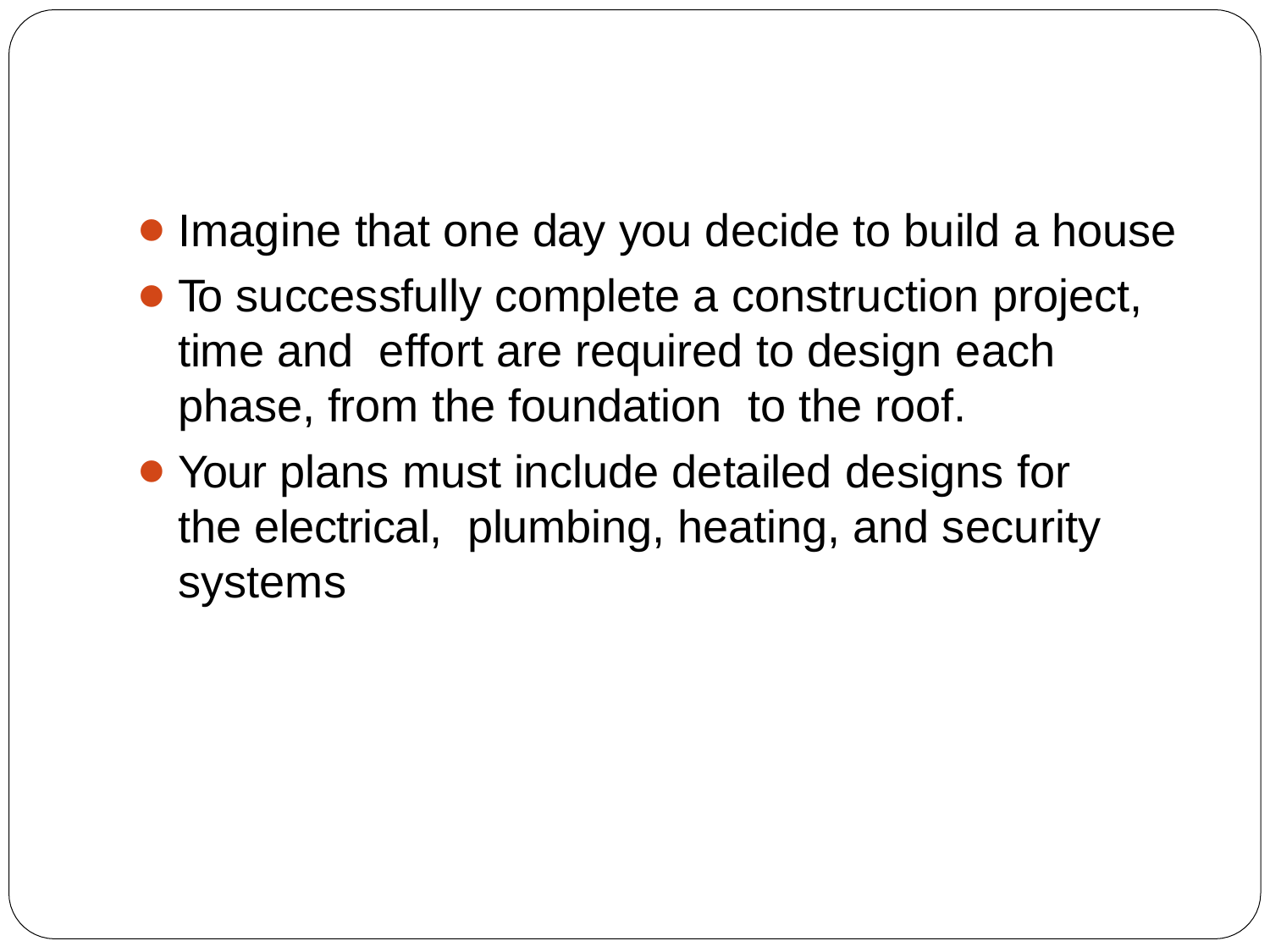

Imagine that one day you decide to build a house
To successfully complete a construction project, time and  effort are required to design each phase, from the foundation  to the roof.
Your plans must include detailed designs for the electrical,  plumbing, heating, and security systems